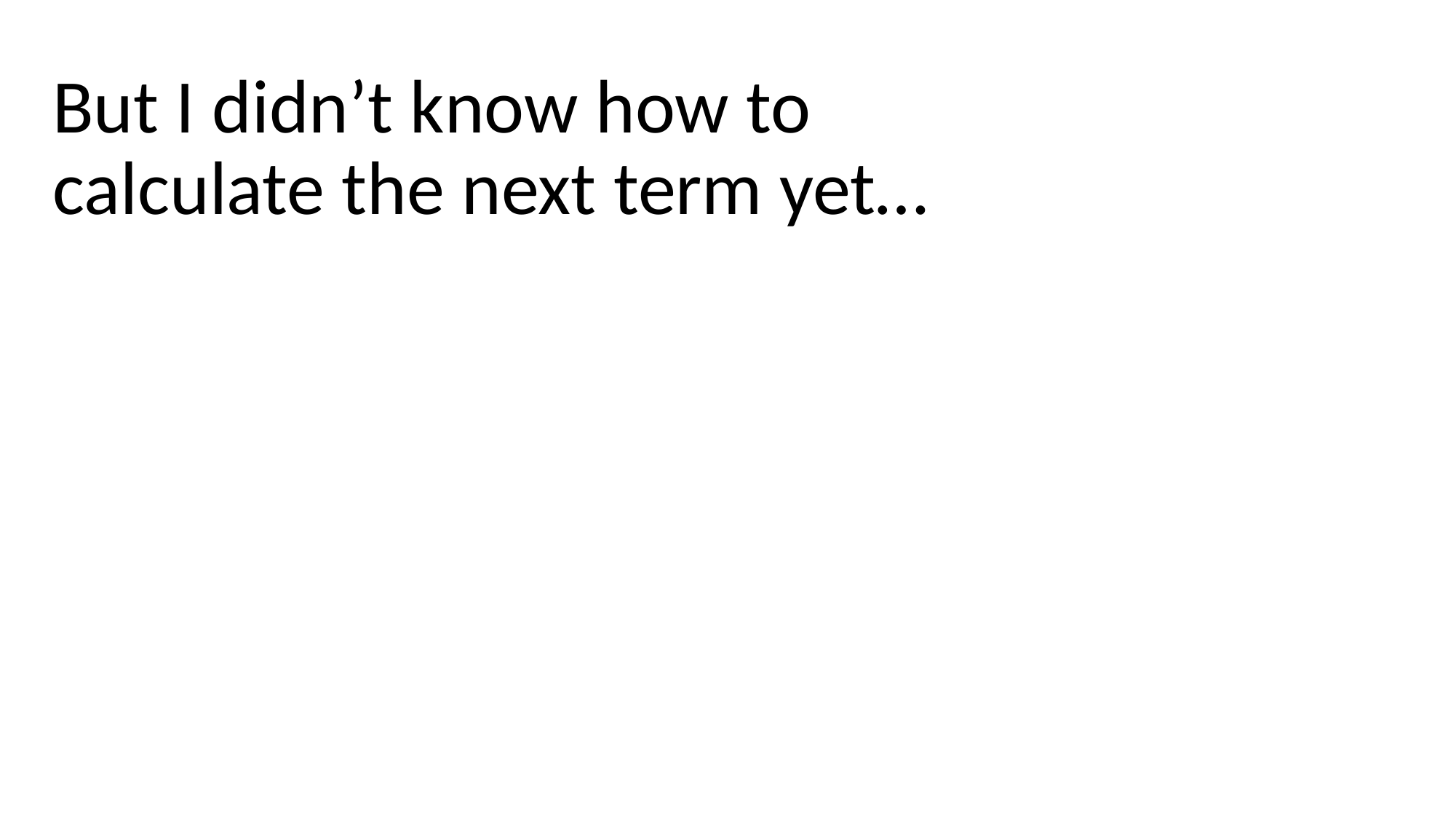

But I didn’t know how to calculate the next term yet…